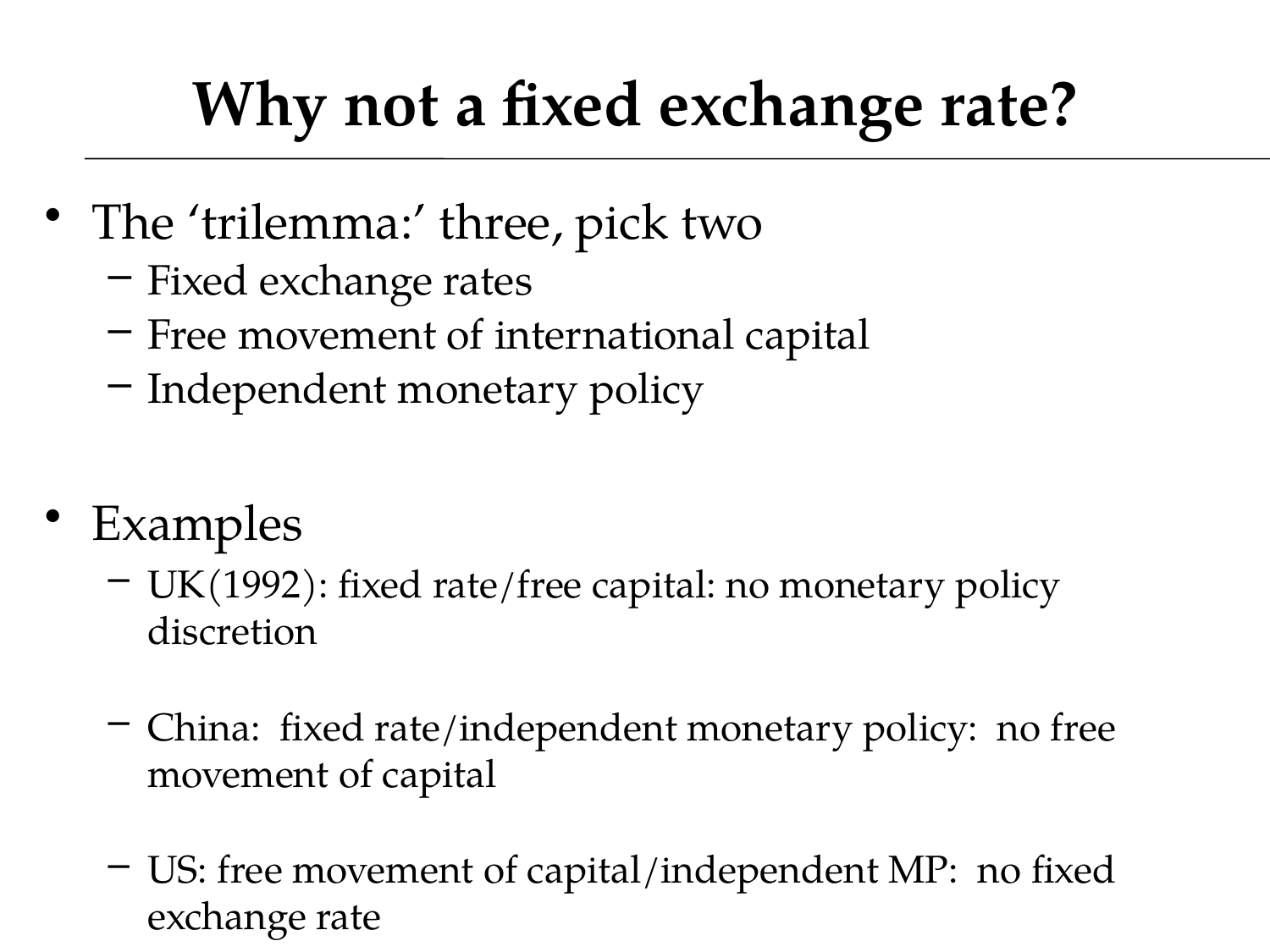

# Why not a fixed exchange rate?
The ‘trilemma:’ three, pick two
Fixed exchange rates
Free movement of international capital
Independent monetary policy

Examples
UK(1992): fixed rate/free capital: no monetary policy discretion

China:  fixed rate/independent monetary policy:  no free movement of capital

US: free movement of capital/independent MP:  no fixed exchange rate